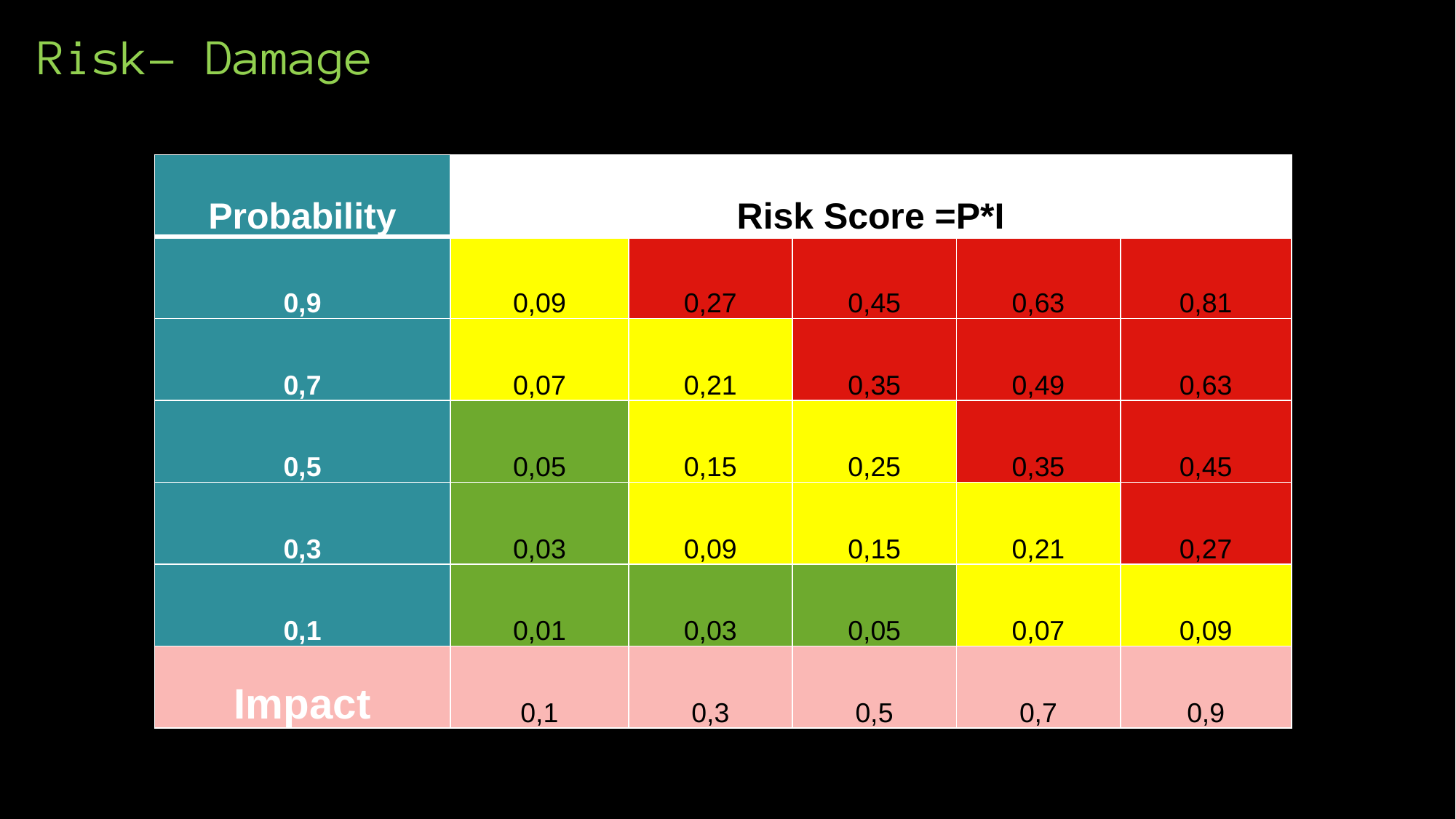

# Risk- Damage
| Probability | Risk Score =P\*I |  |  |  |  |
| --- | --- | --- | --- | --- | --- |
| 0,9 | 0,09 | 0,27 | 0,45 | 0,63 | 0,81 |
| 0,7 | 0,07 | 0,21 | 0,35 | 0,49 | 0,63 |
| 0,5 | 0,05 | 0,15 | 0,25 | 0,35 | 0,45 |
| 0,3 | 0,03 | 0,09 | 0,15 | 0,21 | 0,27 |
| 0,1 | 0,01 | 0,03 | 0,05 | 0,07 | 0,09 |
| Impact | 0,1 | 0,3 | 0,5 | 0,7 | 0,9 |